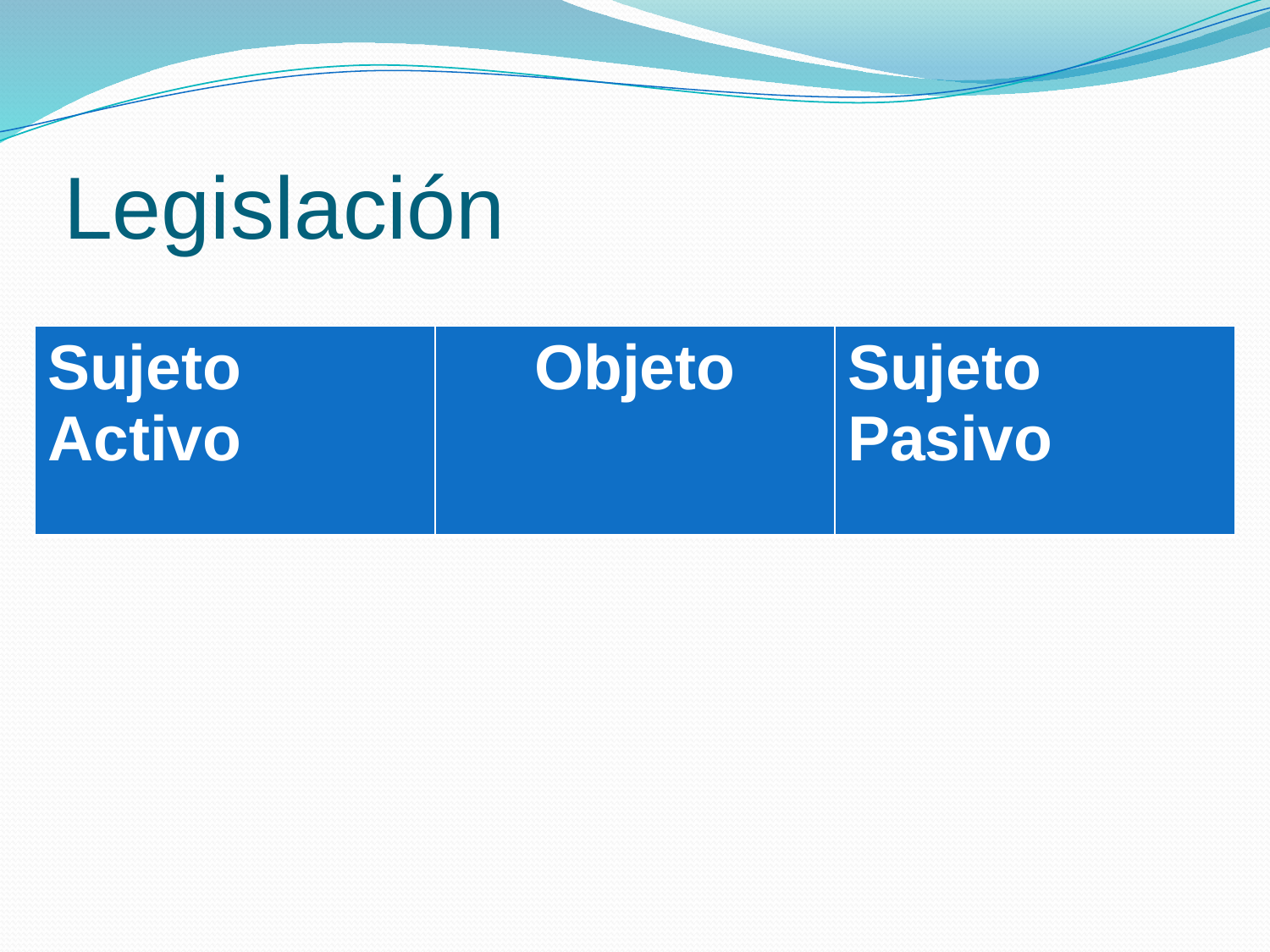

# Legislación
| Sujeto Activo | Objeto | Sujeto Pasivo |
| --- | --- | --- |